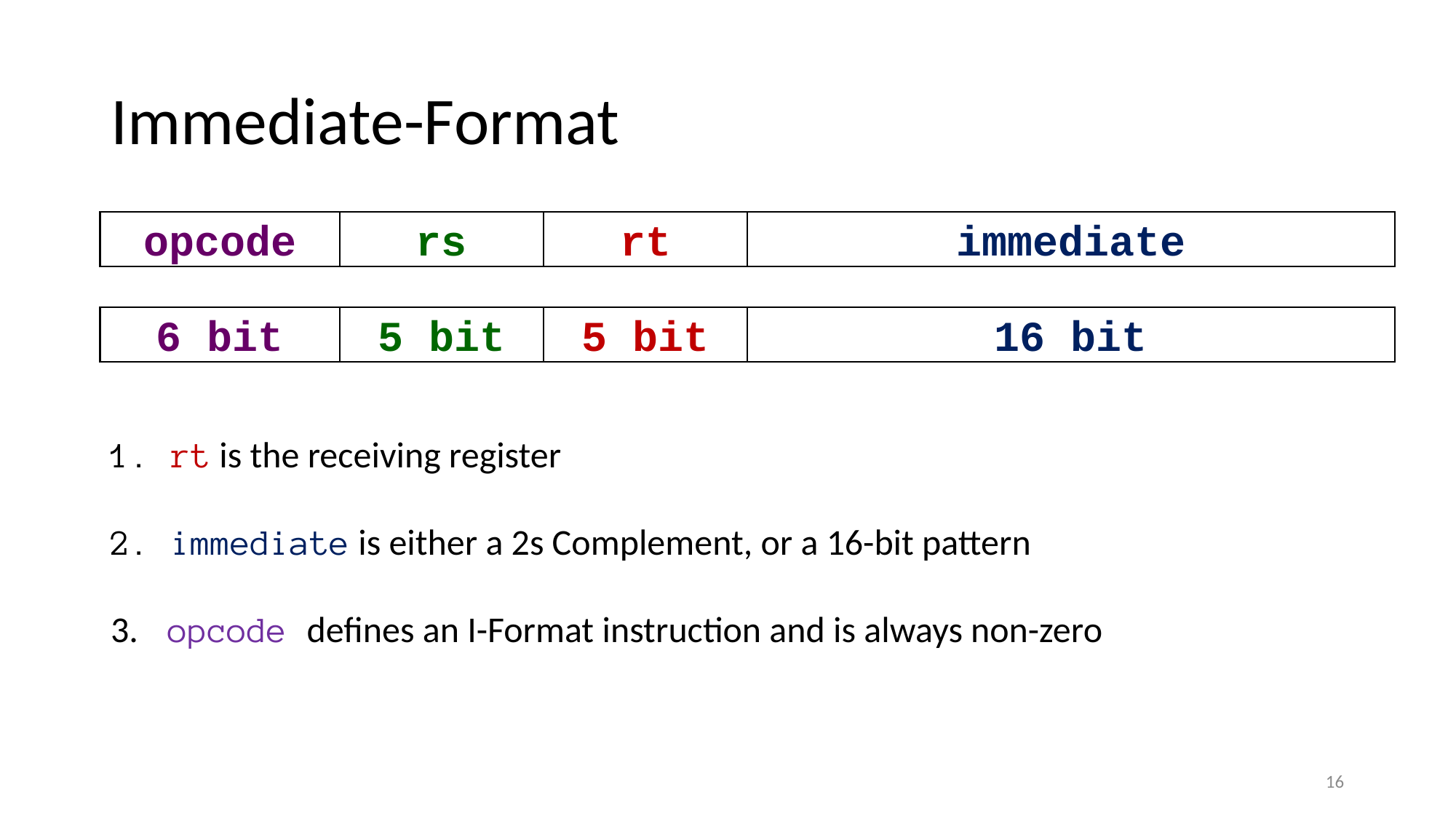

# Immediate-Format
opcode
rs
rt
immediate
6 bit
5 bit
5 bit
16 bit
 rt is the receiving register

 immediate is either a 2s Complement, or a 16-bit pattern

  opcode defines an I-Format instruction and is always non-zero
16